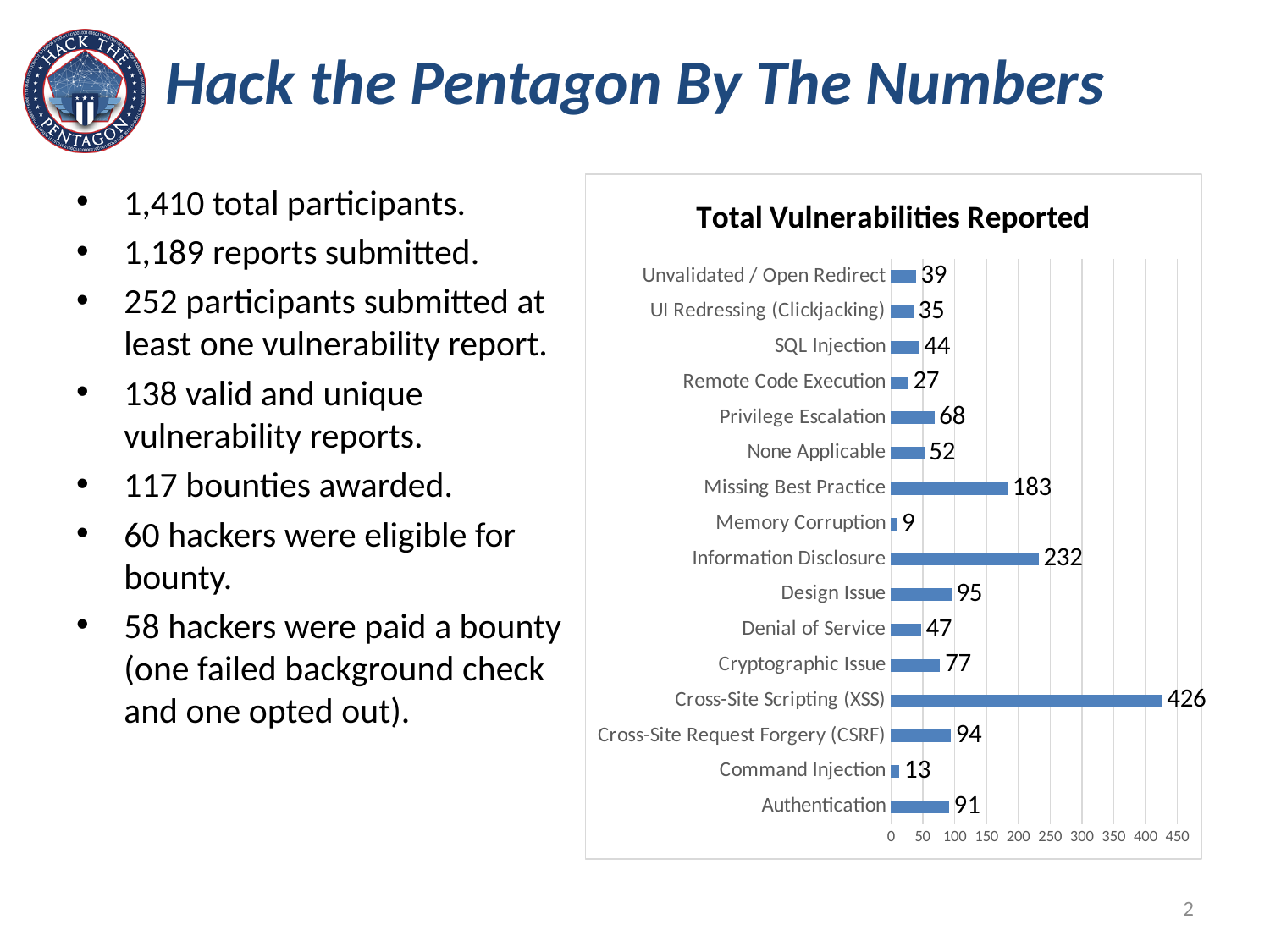

# Hack the Pentagon By The Numbers
1,410 total participants.
1,189 reports submitted.
252 participants submitted at least one vulnerability report.
138 valid and unique vulnerability reports.
117 bounties awarded.
60 hackers were eligible for bounty.
58 hackers were paid a bounty (one failed background check and one opted out).

### Chart: Total Vulnerabilities Reported

| Category | Total |
|---|---|
| Authentication | 91.0 |
| Command Injection | 13.0 |
| Cross-Site Request Forgery (CSRF) | 94.0 |
| Cross-Site Scripting (XSS) | 426.0 |
| Cryptographic Issue | 77.0 |
| Denial of Service | 47.0 |
| Design Issue | 95.0 |
| Information Disclosure | 232.0 |
| Memory Corruption | 9.0 |
| Missing Best Practice | 183.0 |
| None Applicable | 52.0 |
| Privilege Escalation | 68.0 |
| Remote Code Execution | 27.0 |
| SQL Injection | 44.0 |
| UI Redressing (Clickjacking) | 35.0 |
| Unvalidated / Open Redirect | 39.0 |
2